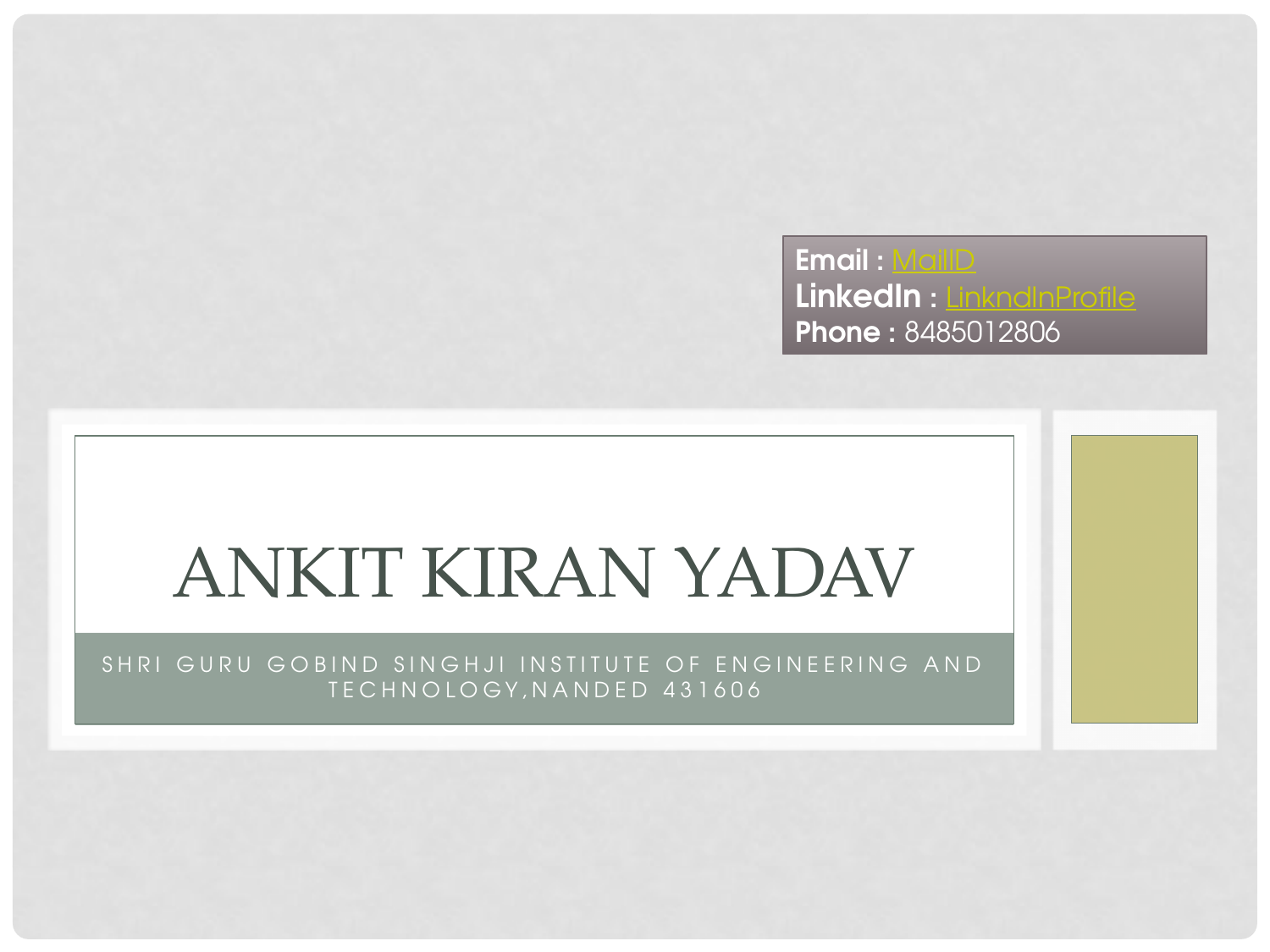

Email : MailID
LinkedIn : LinkndInProfile
Phone : 8485012806
# Ankit Kiran Yadav
Shri Guru Gobind Singhji Institute Of Engineering And Technology,Nanded 431606